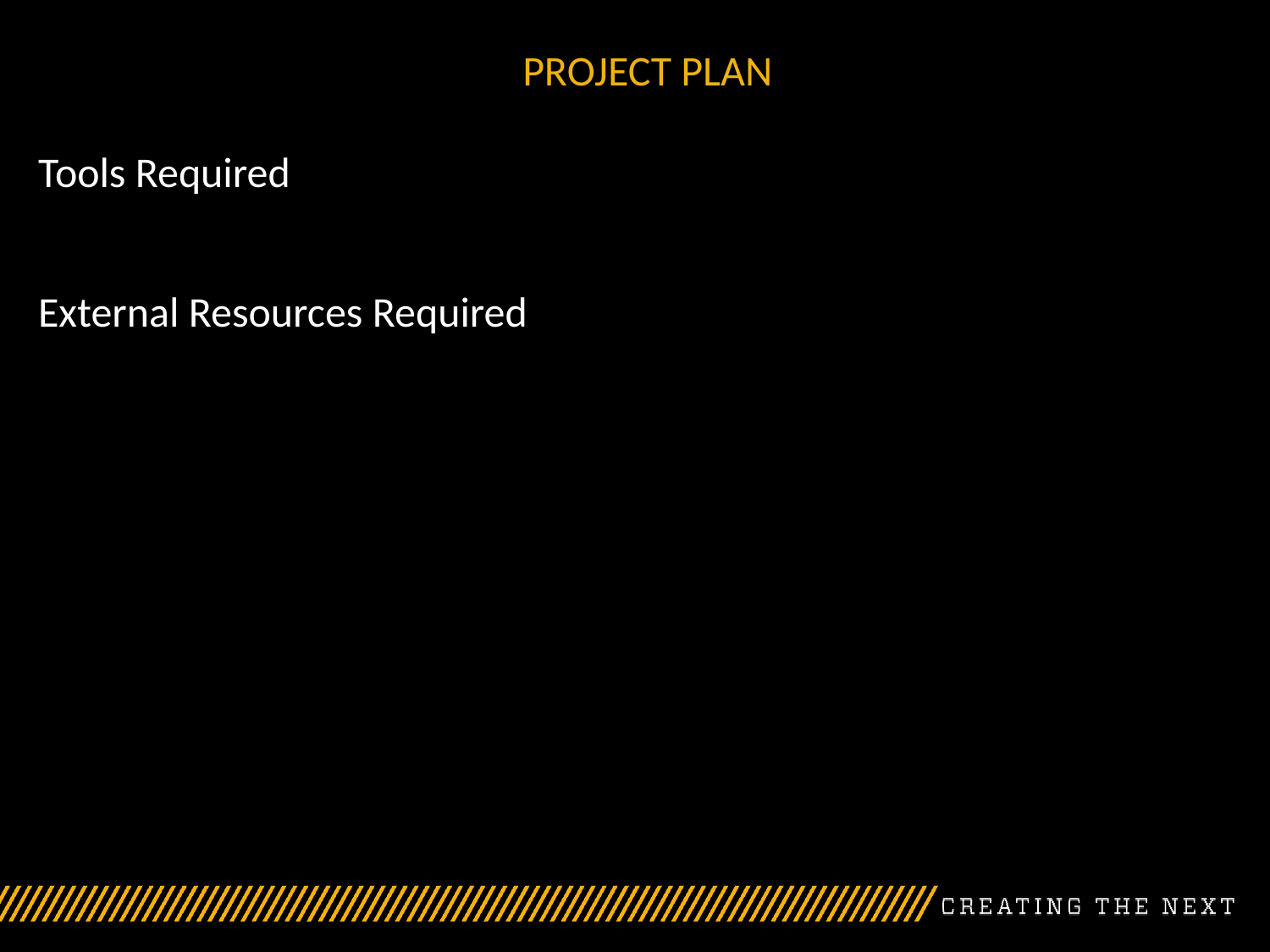

# PROJECT PLAN
Tools Required

External Resources Required